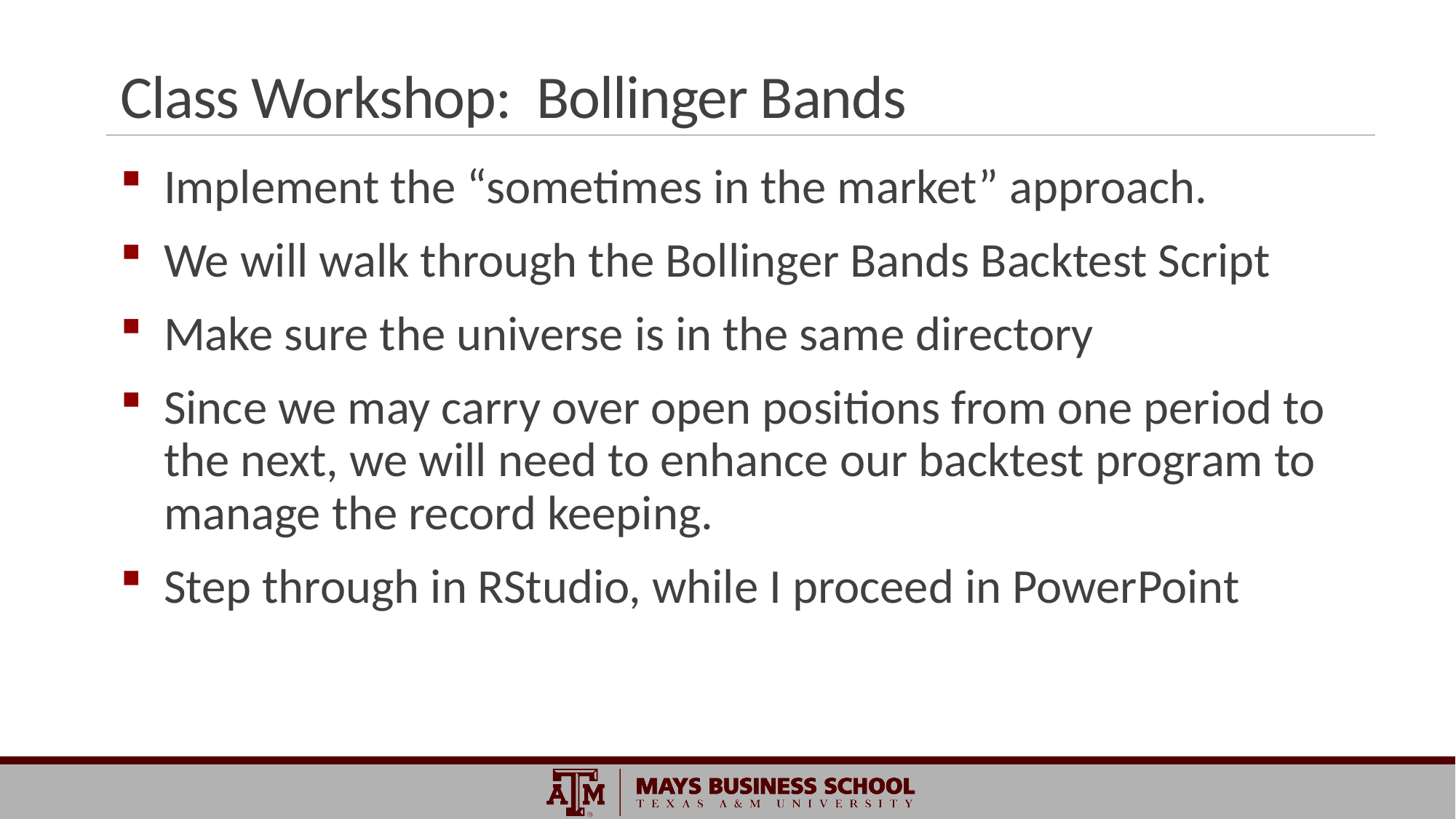

# Class Workshop:  Bollinger Bands
Implement the “sometimes in the market” approach.
We will walk through the Bollinger Bands Backtest Script
Make sure the universe is in the same directory
Since we may carry over open positions from one period to the next, we will need to enhance our backtest program to manage the record keeping.
Step through in RStudio, while I proceed in PowerPoint